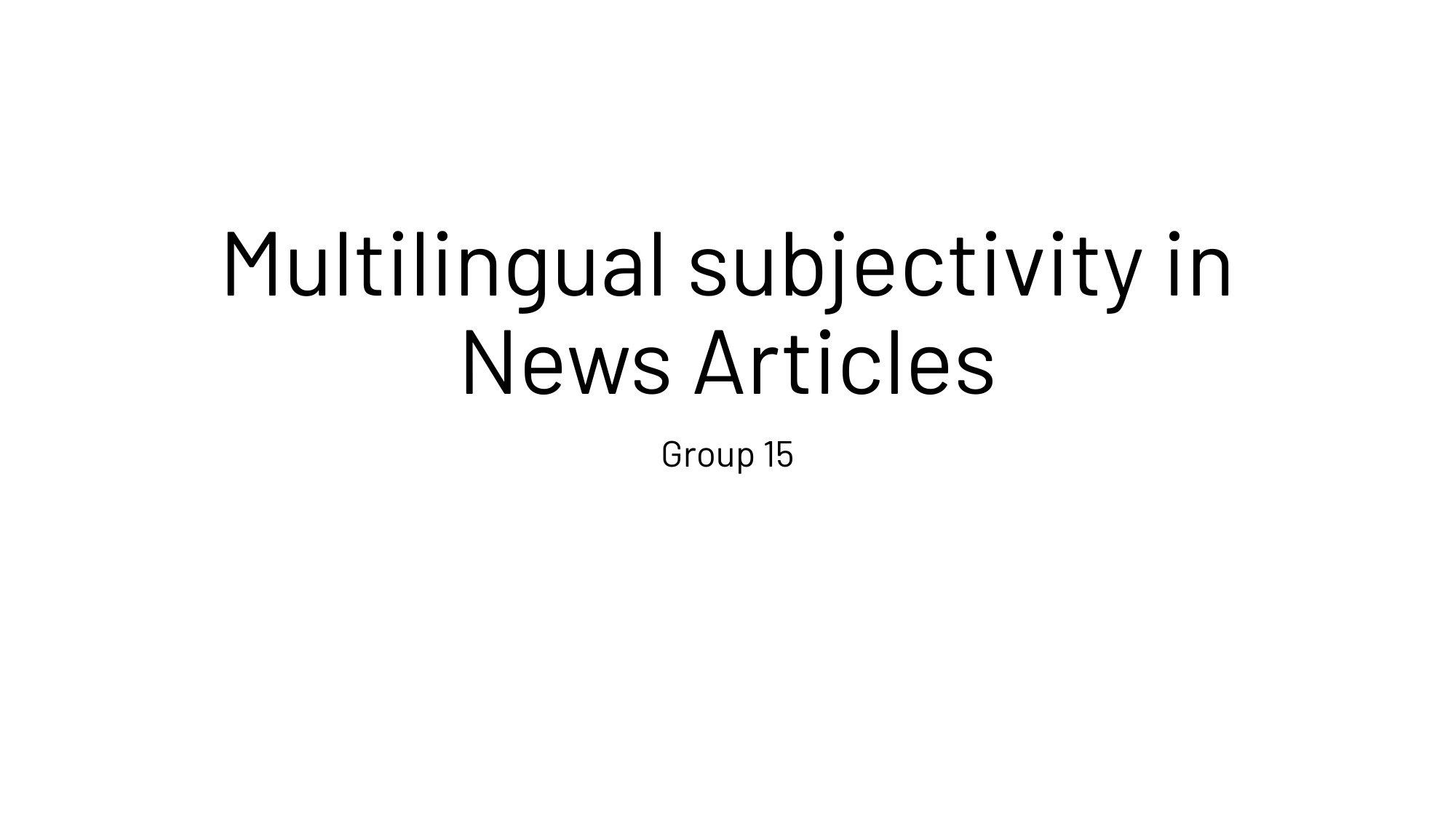

# Multilingual subjectivity in News Articles
Group 15